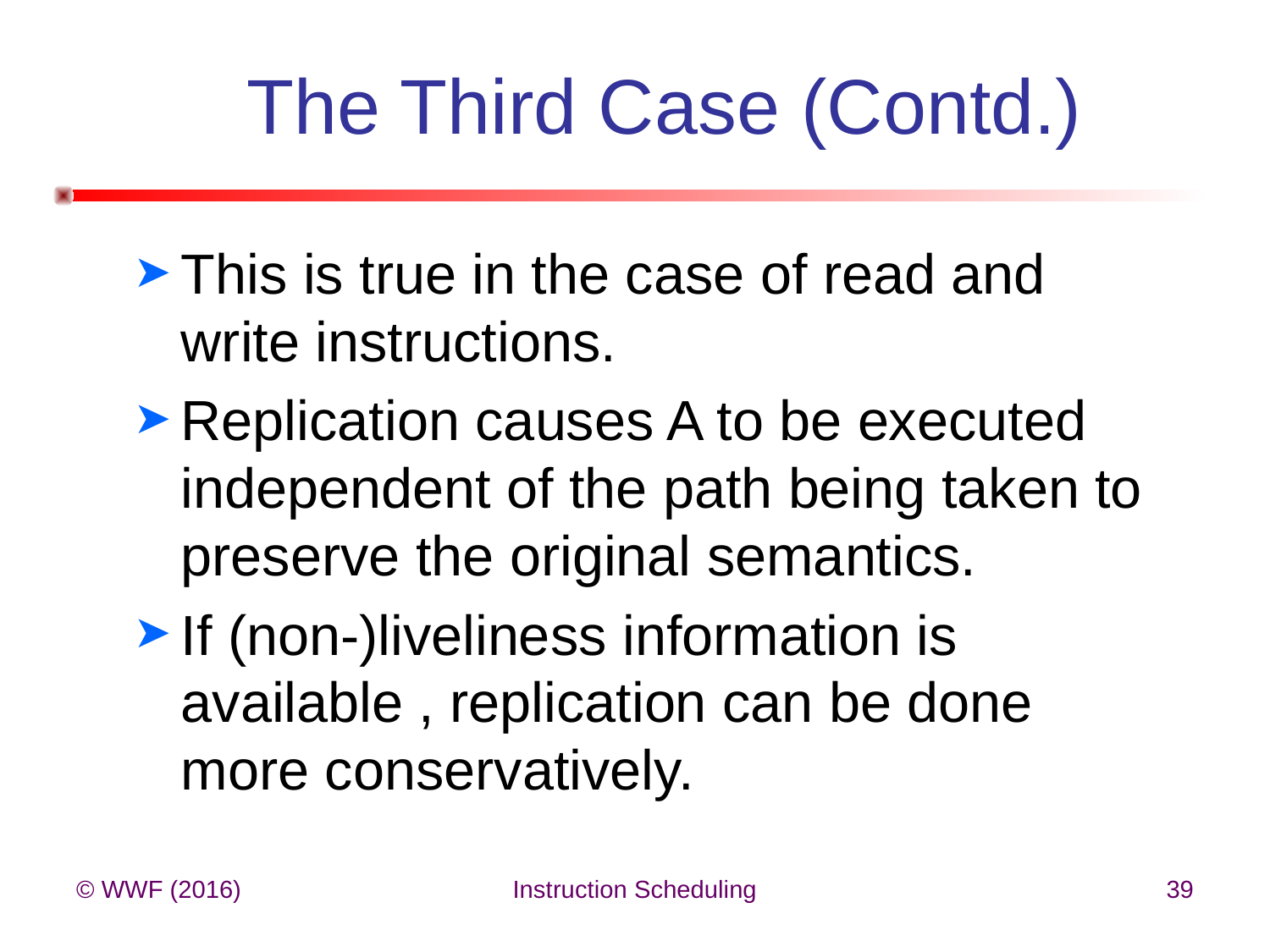

# The Third Case (Contd.)
This is true in the case of read and write instructions.
Replication causes A to be executed independent of the path being taken to preserve the original semantics.
If (non-)liveliness information is available , replication can be done more conservatively.
© WWF (2016)
Instruction Scheduling
39